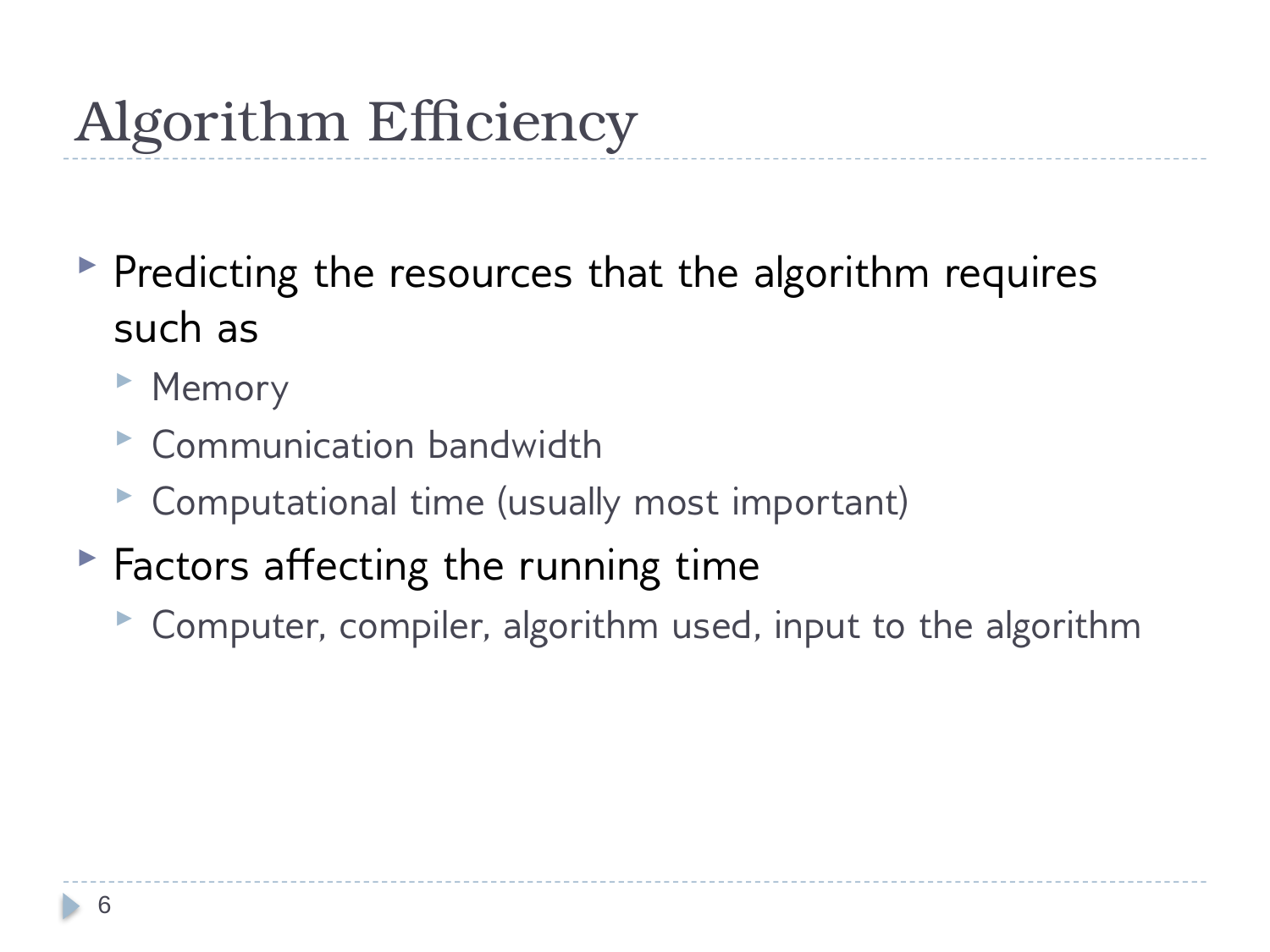

# Algorithm Efficiency

Predicting the resources that the algorithm requires such as
Memory
Communication bandwidth
Computational time (usually most important)
Factors affecting the running time
Computer, compiler, algorithm used, input to the algorithm

6